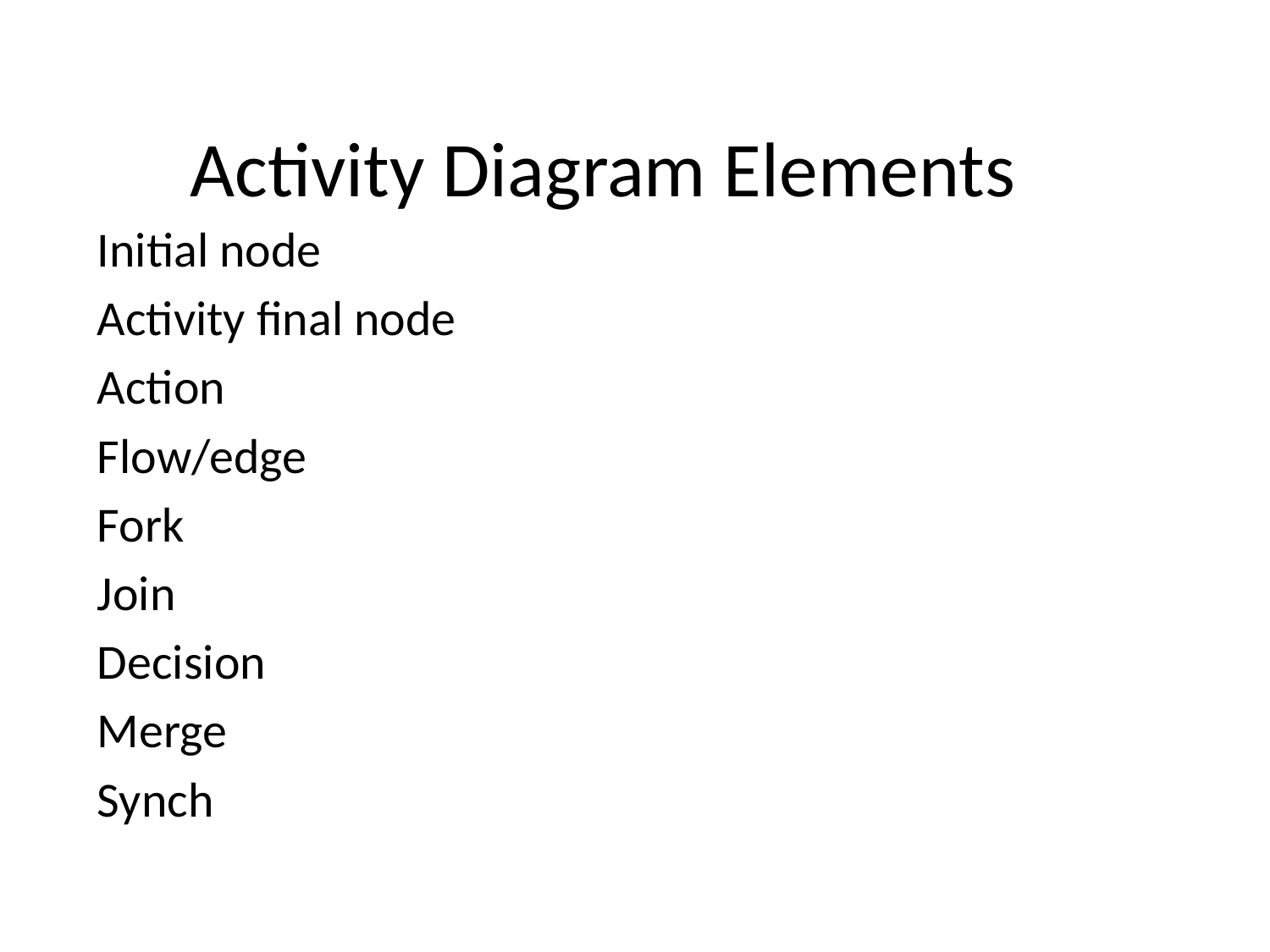

# Activity Diagram Elements
Initial node
Activity final node
Action
Flow/edge
Fork
Join
Decision
Merge
Synch